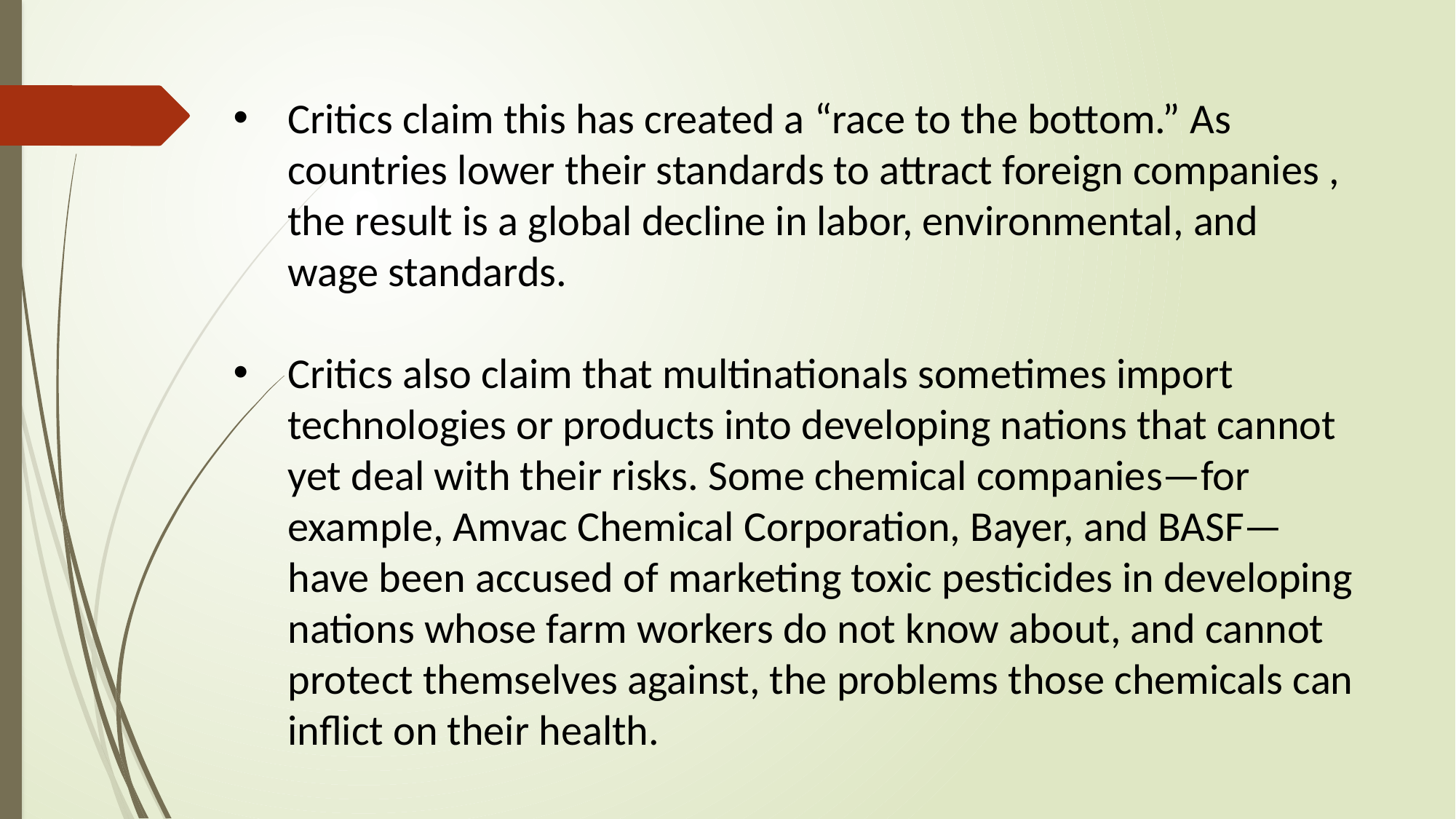

Critics claim this has created a “race to the bottom.” As countries lower their standards to attract foreign companies , the result is a global decline in labor, environmental, and wage standards.

Critics also claim that multinationals sometimes import technologies or products into developing nations that cannot yet deal with their risks. Some chemical companies—for example, Amvac Chemical Corporation, Bayer, and BASF— have been accused of marketing toxic pesticides in developing nations whose farm workers do not know about, and cannot protect themselves against, the problems those chemicals can inflict on their health.